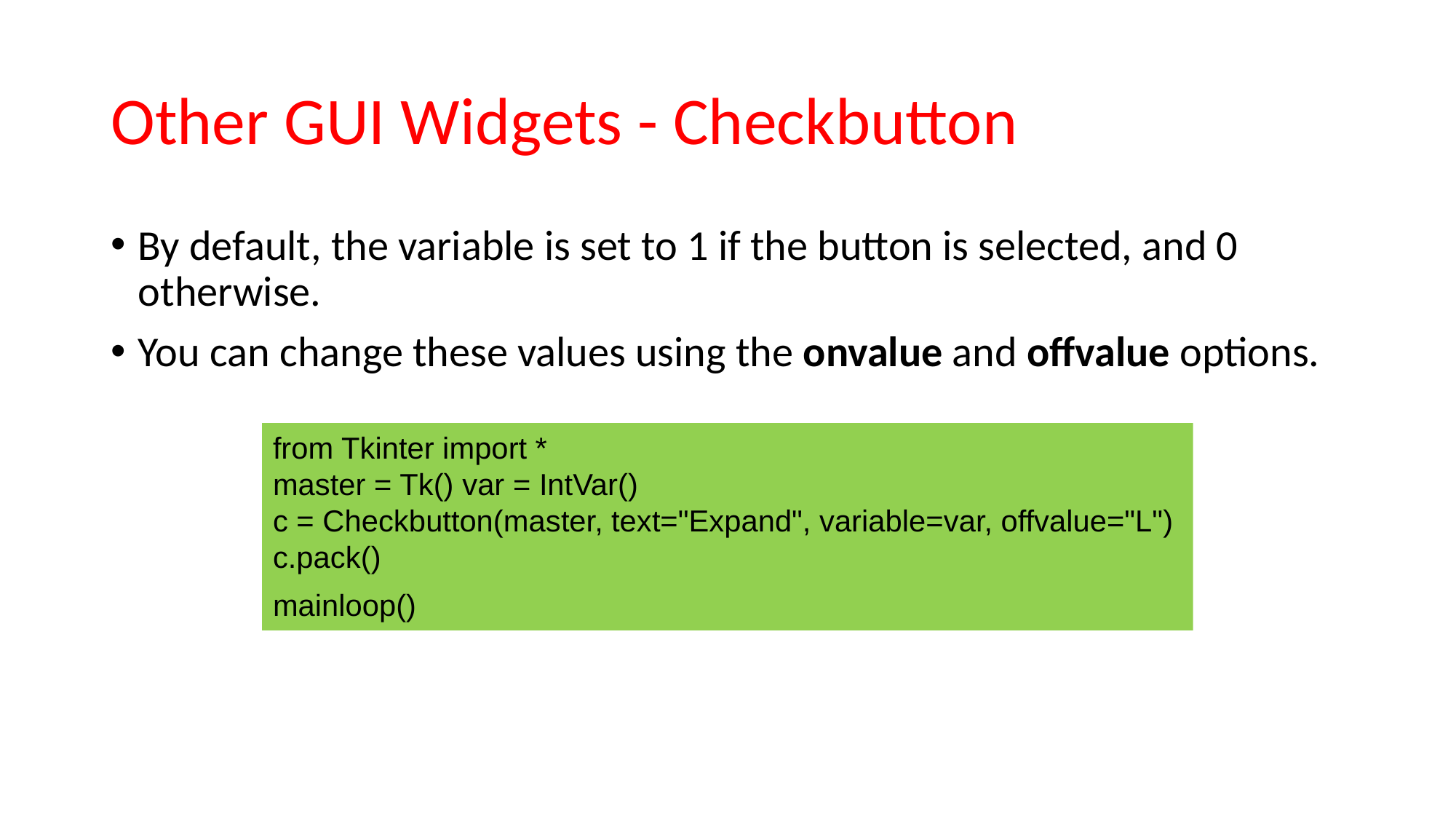

# Other GUI Widgets - Checkbutton
By default, the variable is set to 1 if the button is selected, and 0 otherwise.
You can change these values using the onvalue and offvalue options.
from Tkinter import *
master = Tk() var = IntVar()
c = Checkbutton(master, text="Expand", variable=var, offvalue="L")
c.pack()
mainloop()